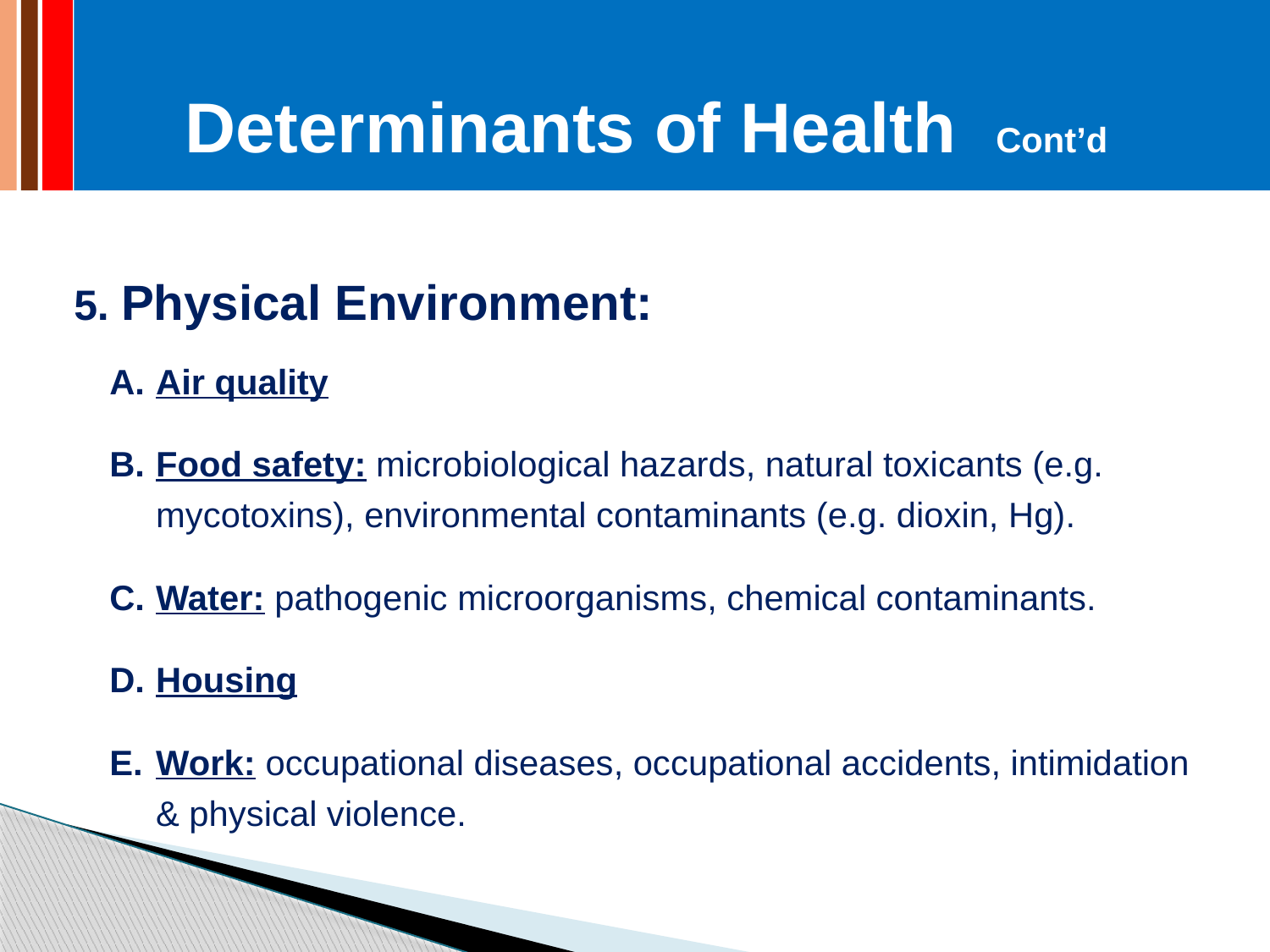

Determinants of Health  Cont’d
 5. Physical Environment:
Air quality
Food safety: microbiological hazards, natural toxicants (e.g. mycotoxins), environmental contaminants (e.g. dioxin, Hg).
Water: pathogenic microorganisms, chemical contaminants.
Housing
Work: occupational diseases, occupational accidents, intimidation & physical violence.